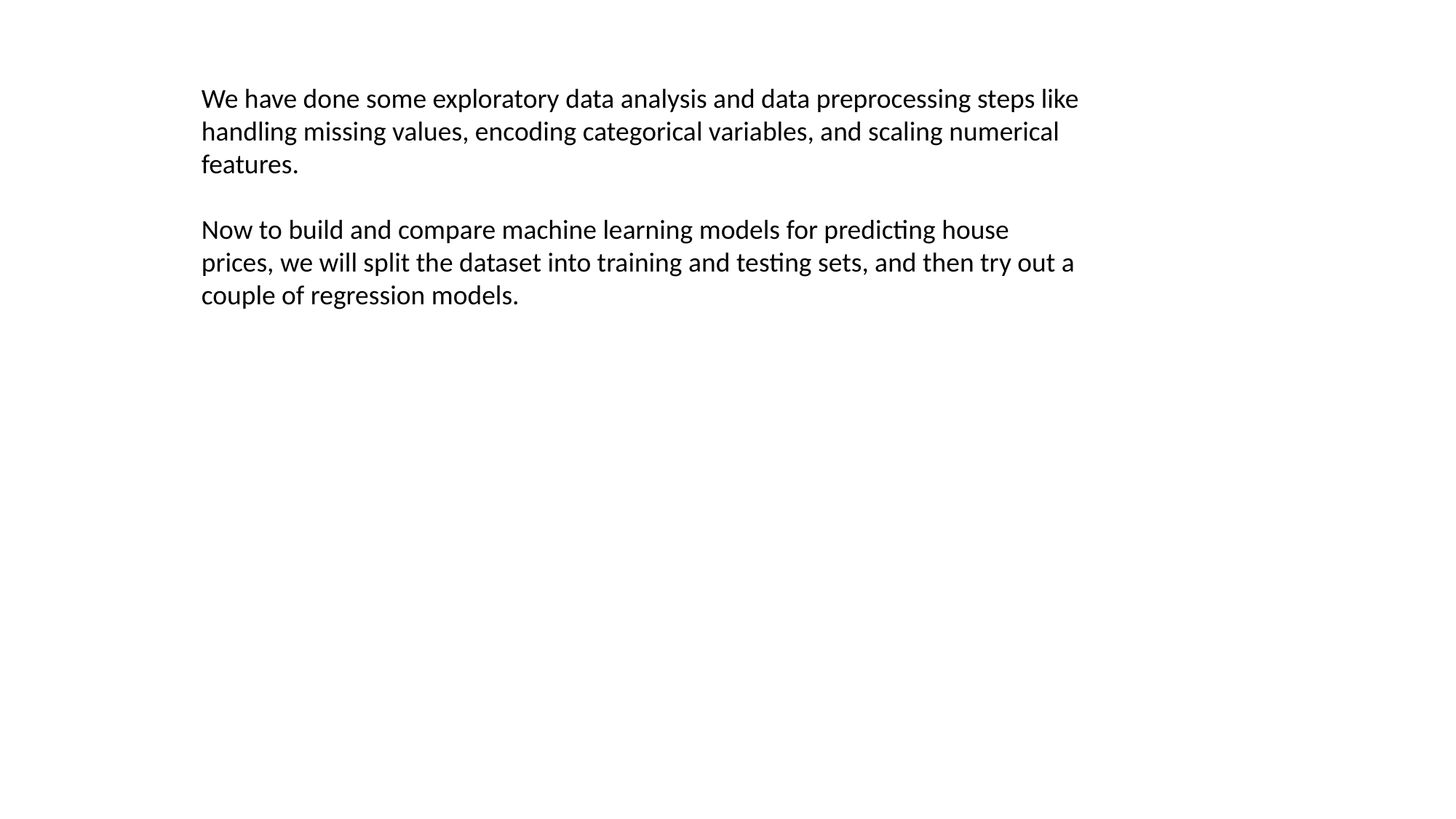

We have done some exploratory data analysis and data preprocessing steps like handling missing values, encoding categorical variables, and scaling numerical features.

Now to build and compare machine learning models for predicting house prices, we will split the dataset into training and testing sets, and then try out a couple of regression models.